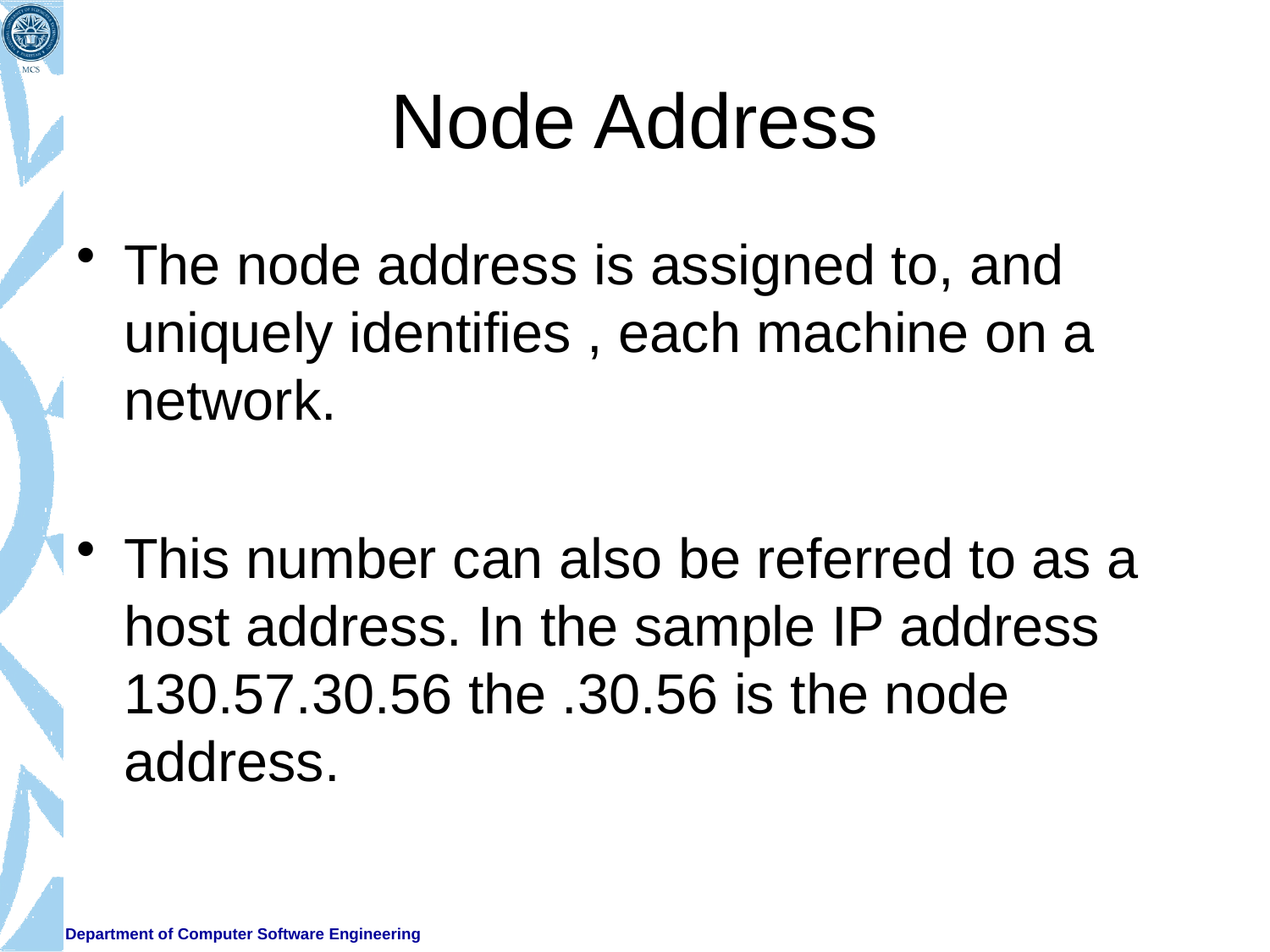

# Node Address
The node address is assigned to, and uniquely identifies , each machine on a network.

This number can also be referred to as a host address. In the sample IP address 130.57.30.56 the .30.56 is the node address.